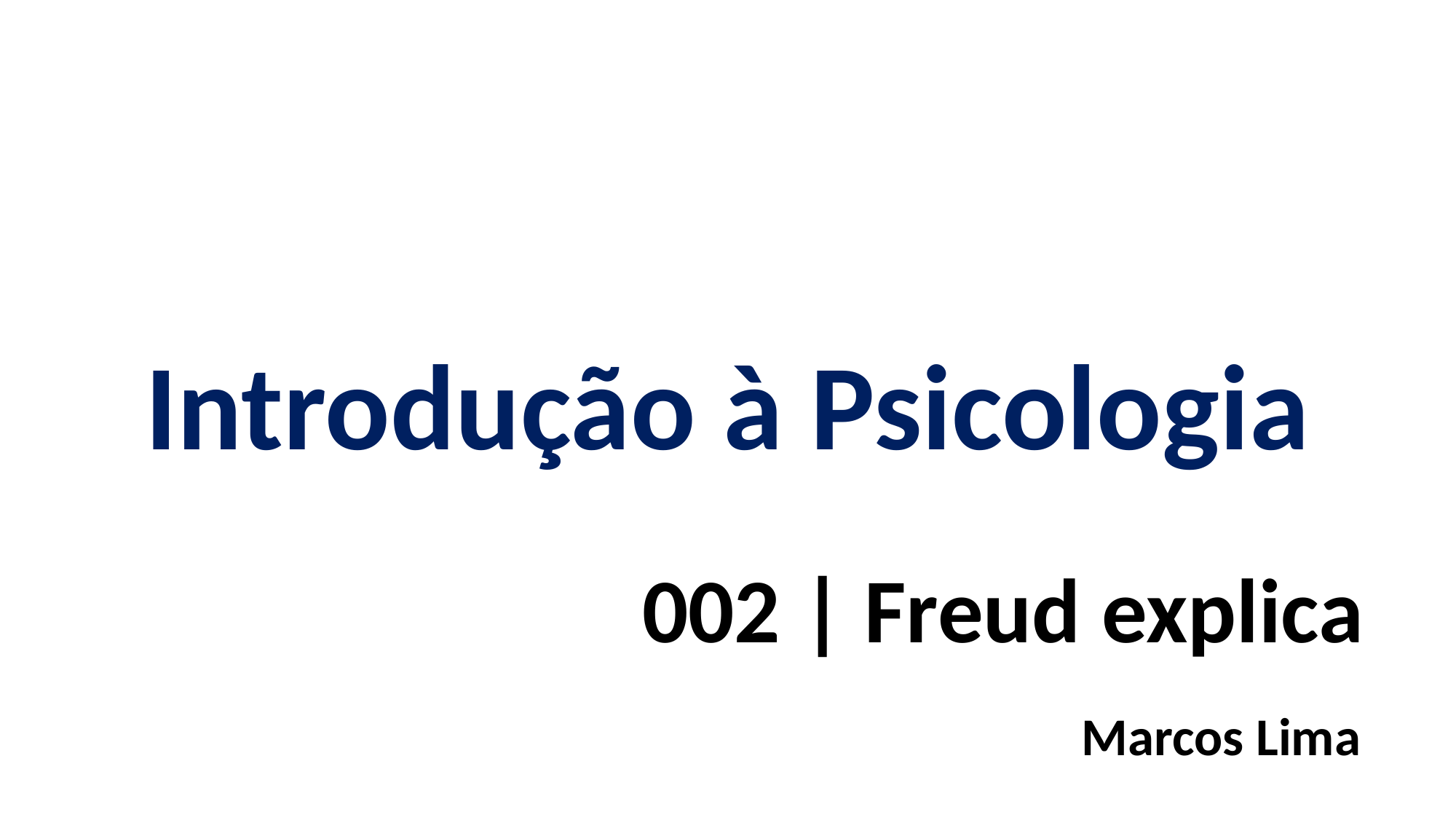

Introdução à Psicologia
002 | Freud explica
Marcos Lima